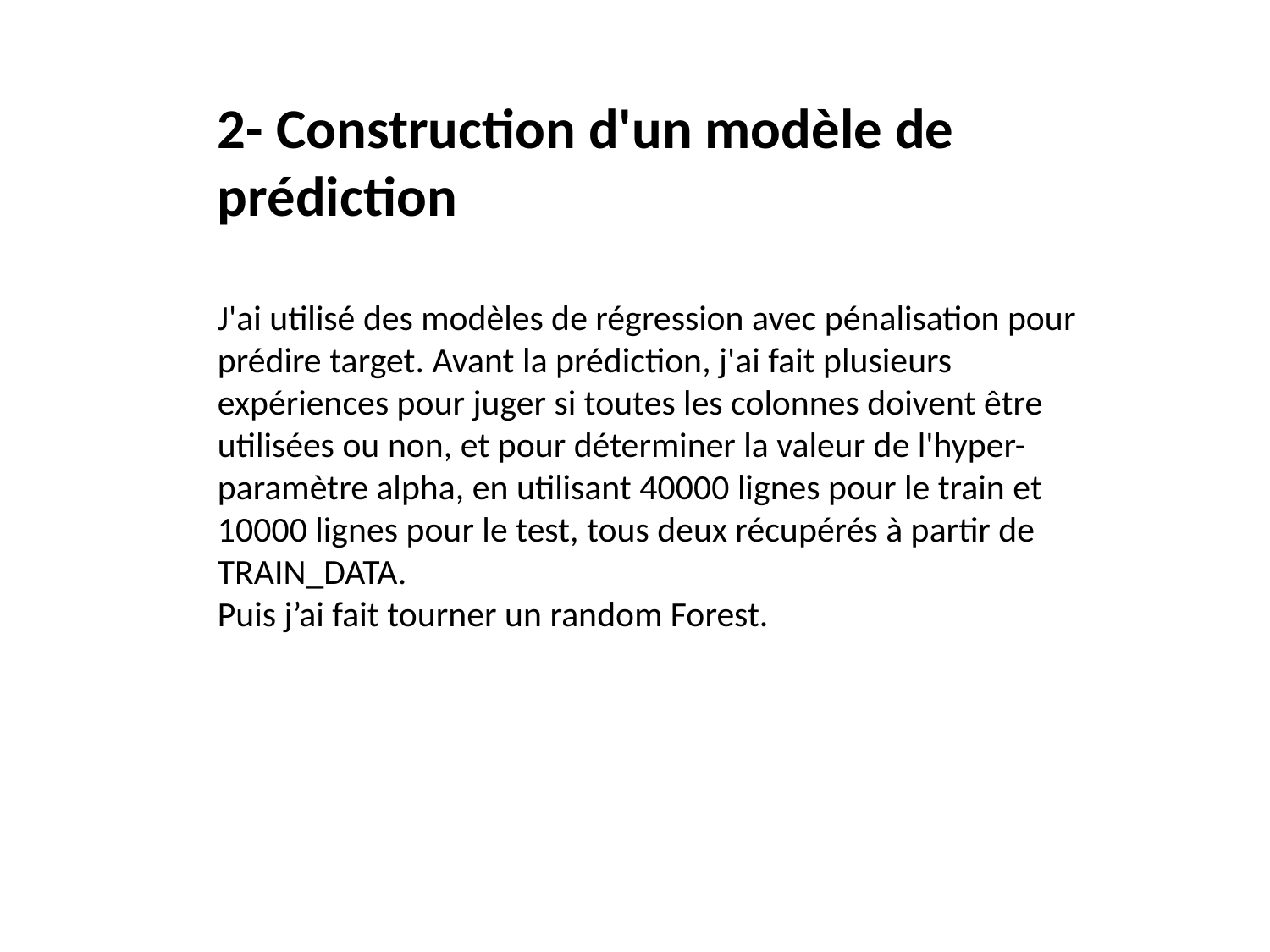

2- Construction d'un modèle de prédiction

J'ai utilisé des modèles de régression avec pénalisation pour prédire target. Avant la prédiction, j'ai fait plusieurs expériences pour juger si toutes les colonnes doivent être utilisées ou non, et pour déterminer la valeur de l'hyper-paramètre alpha, en utilisant 40000 lignes pour le train et 10000 lignes pour le test, tous deux récupérés à partir de TRAIN_DATA.
Puis j’ai fait tourner un random Forest.